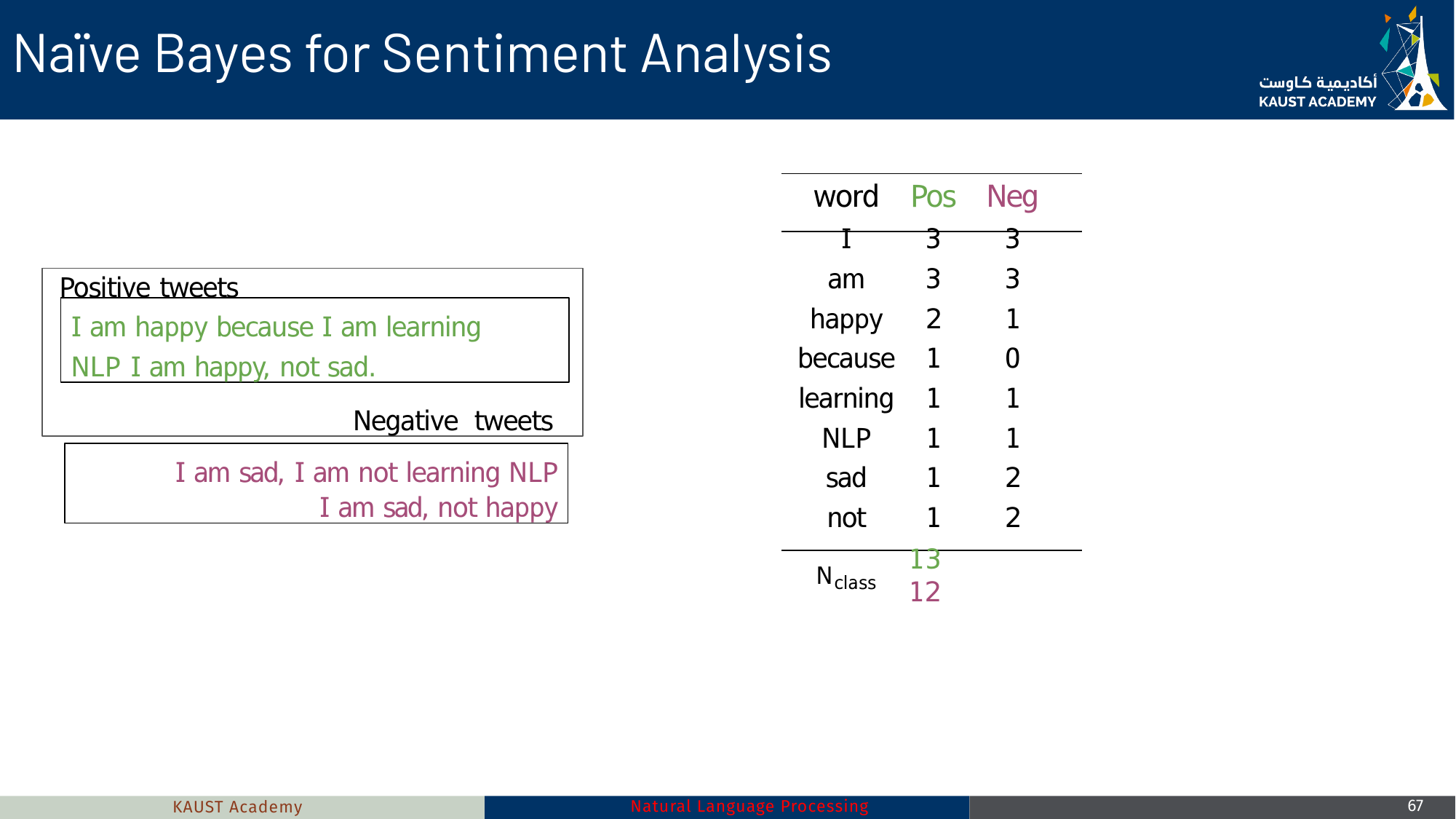

# Naïve Bayes for Sentiment Analysis
| word | Pos | Neg |
| --- | --- | --- |
| I | 3 | 3 |
| am | 3 | 3 |
| happy | 2 | 1 |
| because | 1 | 0 |
| learning | 1 | 1 |
| NLP | 1 | 1 |
| sad | 1 | 2 |
| not | 1 | 2 |

Positive tweets

Negative tweets
I am happy because I am learning NLP I am happy, not sad.
I am sad, I am not learning NLP
I am sad, not happy
13	12
Nclass